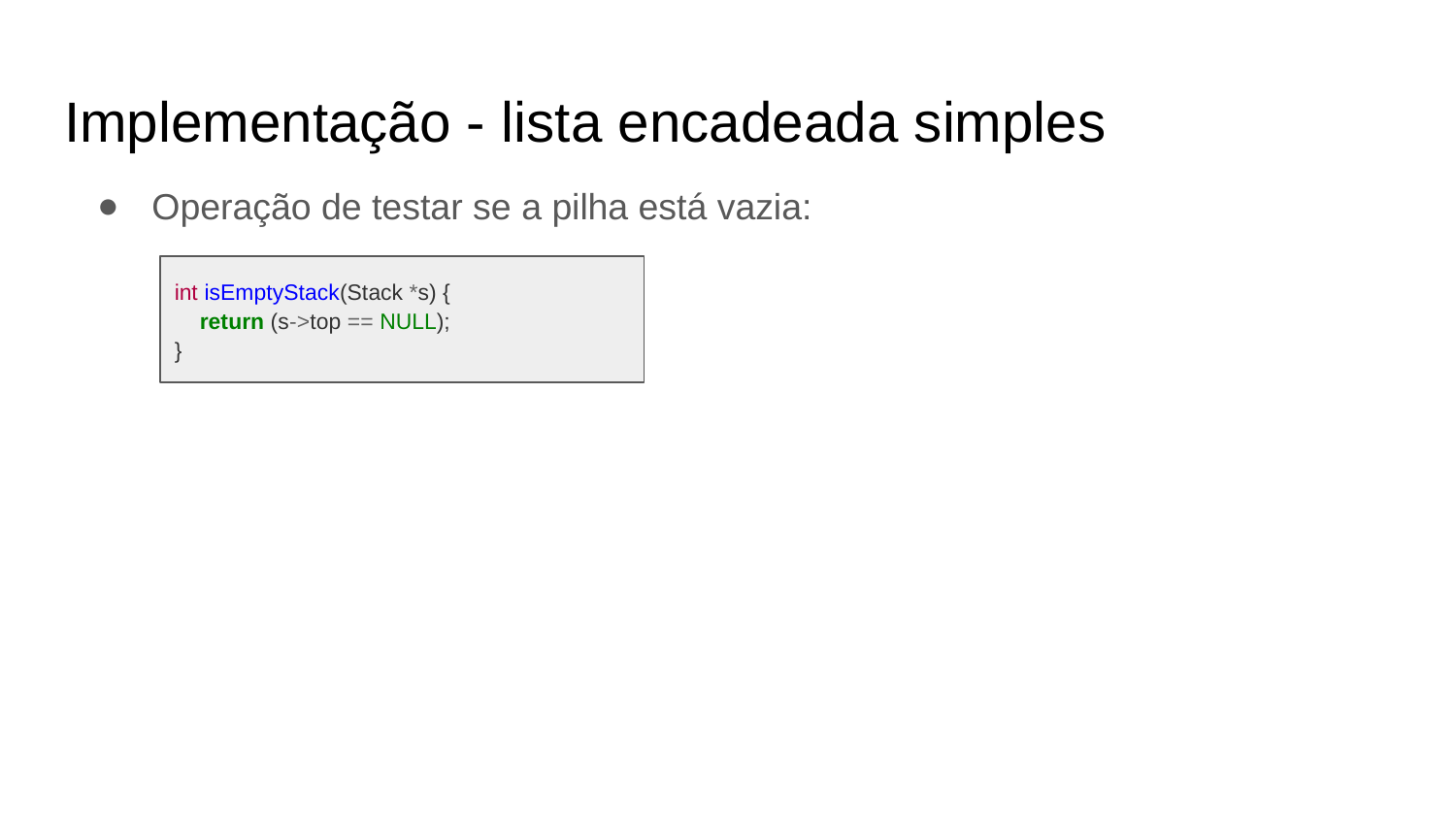

Implementação - lista encadeada simples
Operação de testar se a pilha está vazia:

int isEmptyStack(Stack *s) {
    return (s->top == NULL);
}